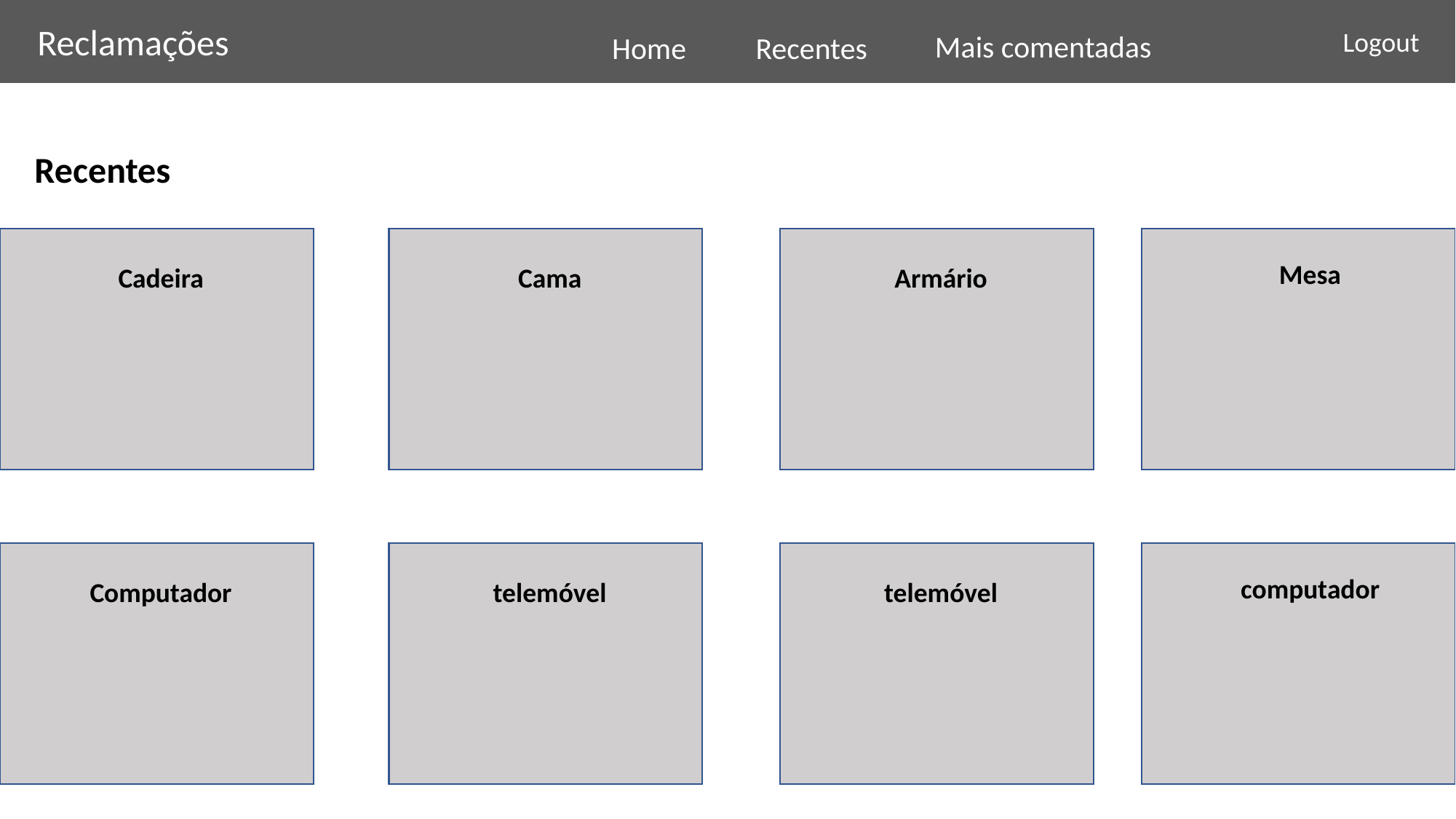

Reclamações
Logout
Mais comentadas
Home
Recentes
Recentes

Mesa
Cadeira
Cama
Armário

computador
Computador
telemóvel
telemóvel